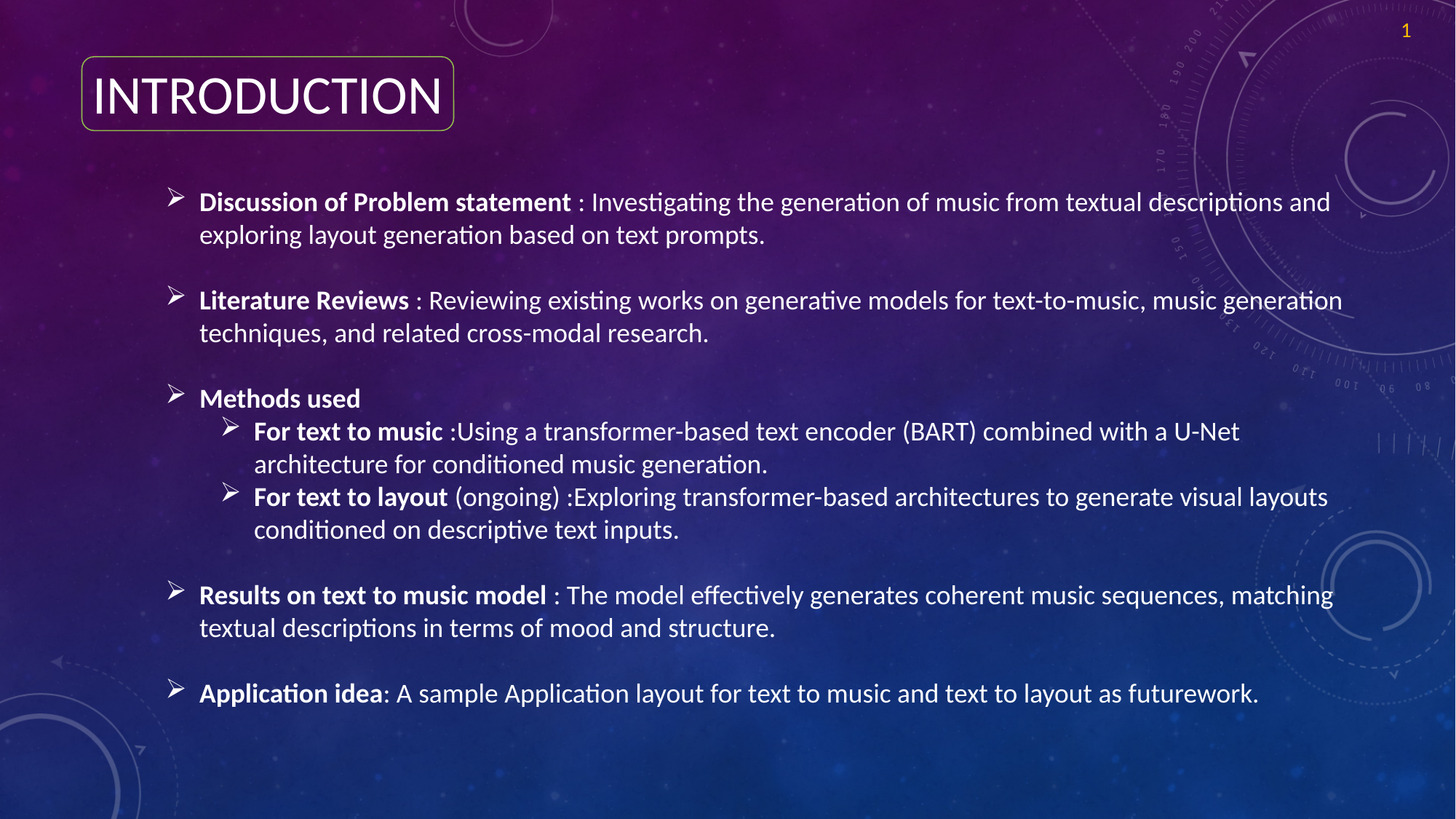

1
# Introduction

Discussion of Problem statement : Investigating the generation of music from textual descriptions and exploring layout generation based on text prompts.

Literature Reviews : Reviewing existing works on generative models for text-to-music, music generation techniques, and related cross-modal research.

Methods used
For text to music :Using a transformer-based text encoder (BART) combined with a U-Net architecture for conditioned music generation.
For text to layout (ongoing) :Exploring transformer-based architectures to generate visual layouts conditioned on descriptive text inputs.

Results on text to music model : The model effectively generates coherent music sequences, matching textual descriptions in terms of mood and structure.

Application idea: A sample Application layout for text to music and text to layout as futurework.